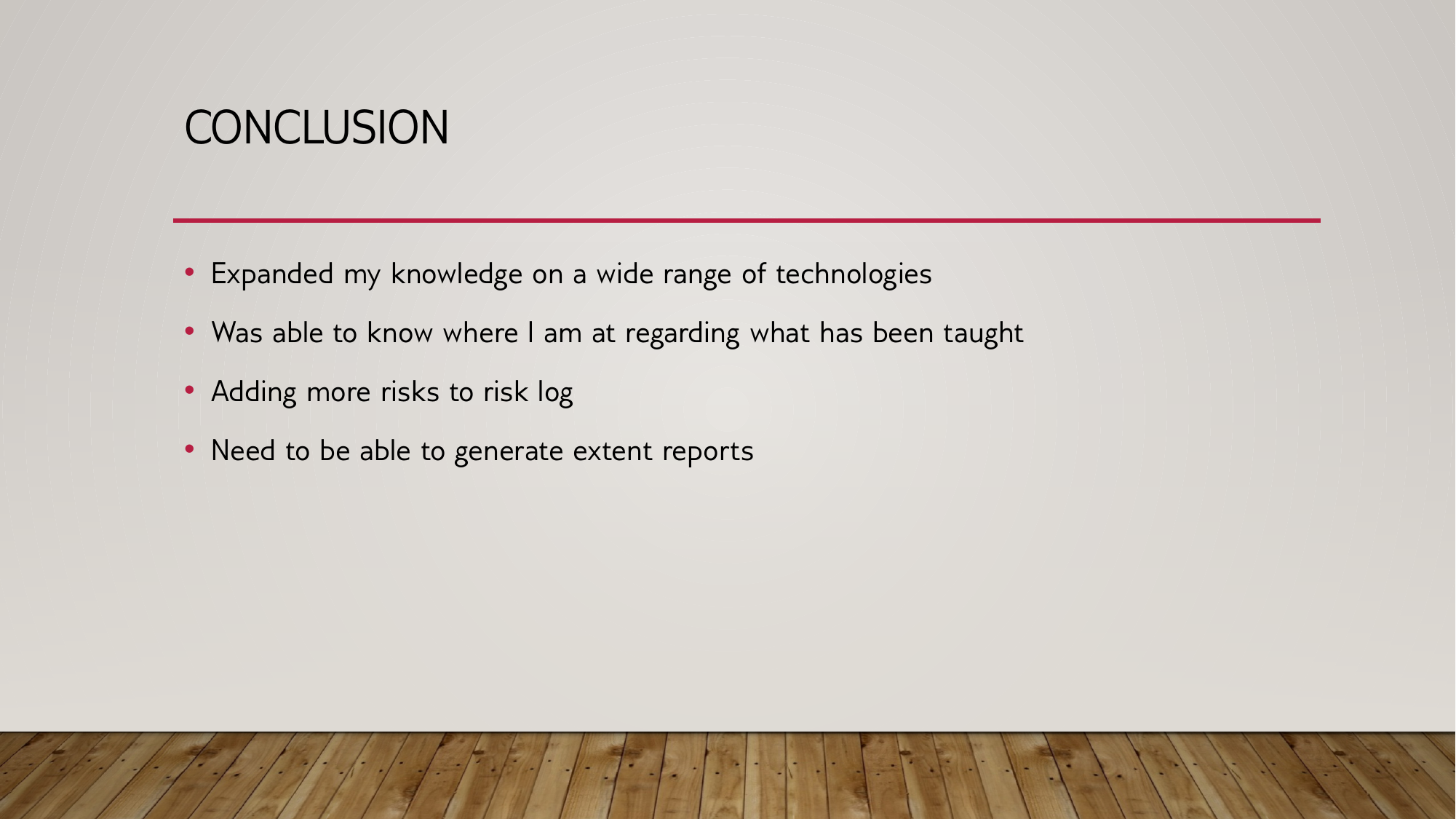

# Conclusion
Expanded my knowledge on a wide range of technologies
Was able to know where I am at regarding what has been taught
Adding more risks to risk log
Need to be able to generate extent reports